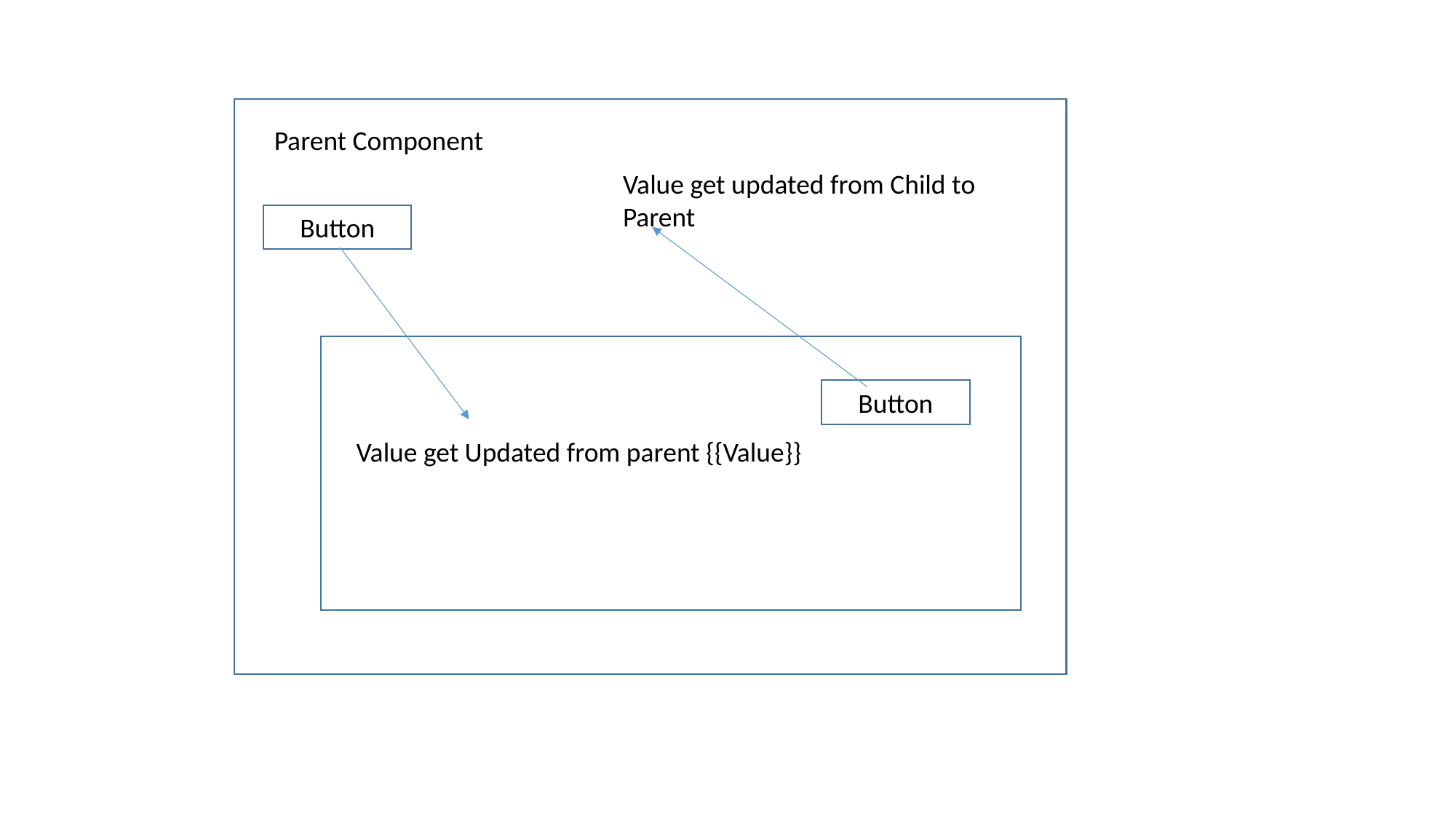

Parent Component
Value get updated from Child to Parent
Button

Button
Value get Updated from parent {{Value}}